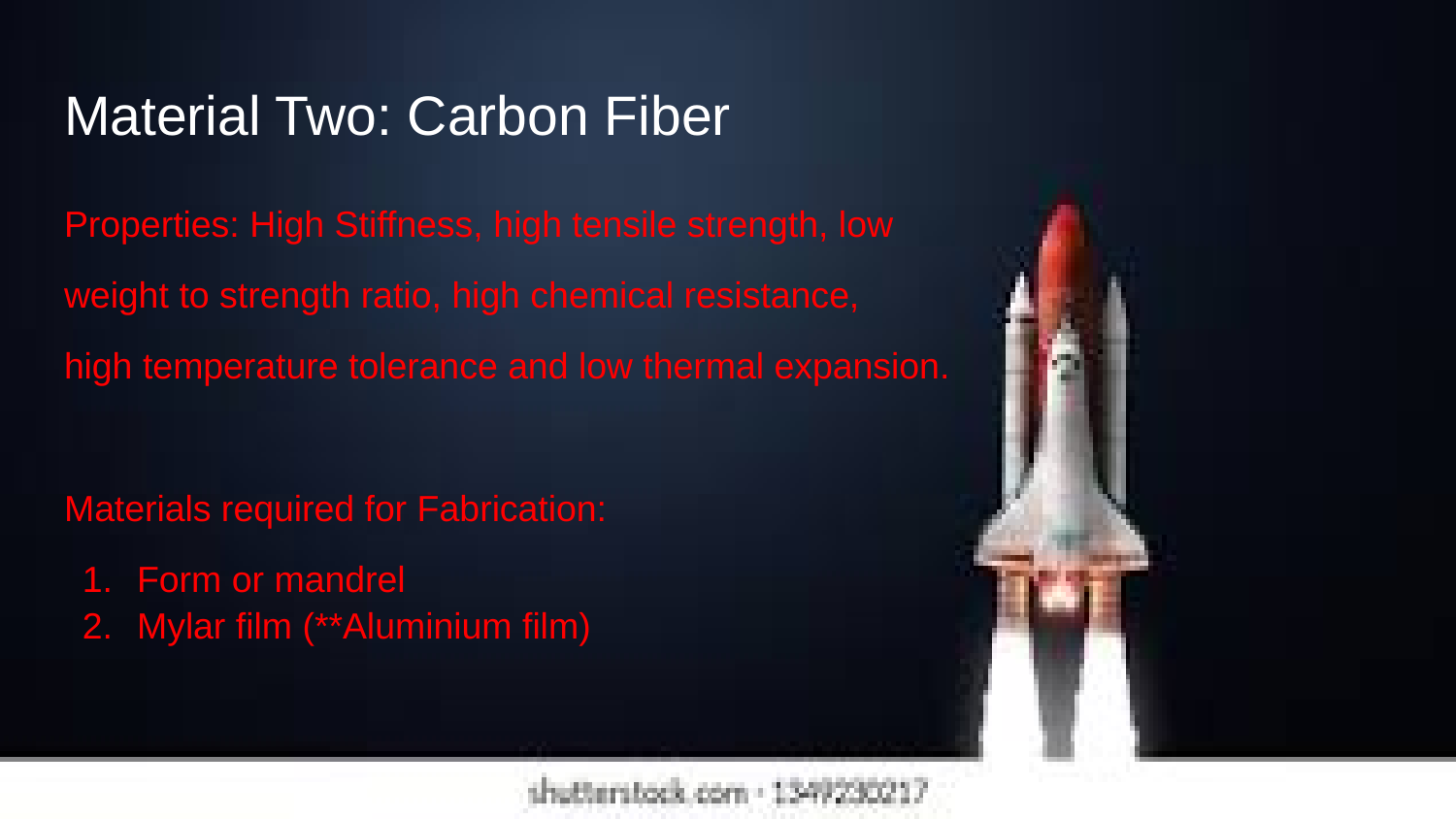

# Material Two: Carbon Fiber
Properties: High Stiffness, high tensile strength, low
weight to strength ratio, high chemical resistance,
high temperature tolerance and low thermal expansion.

Materials required for Fabrication:
Form or mandrel
Mylar film (**Aluminium film)